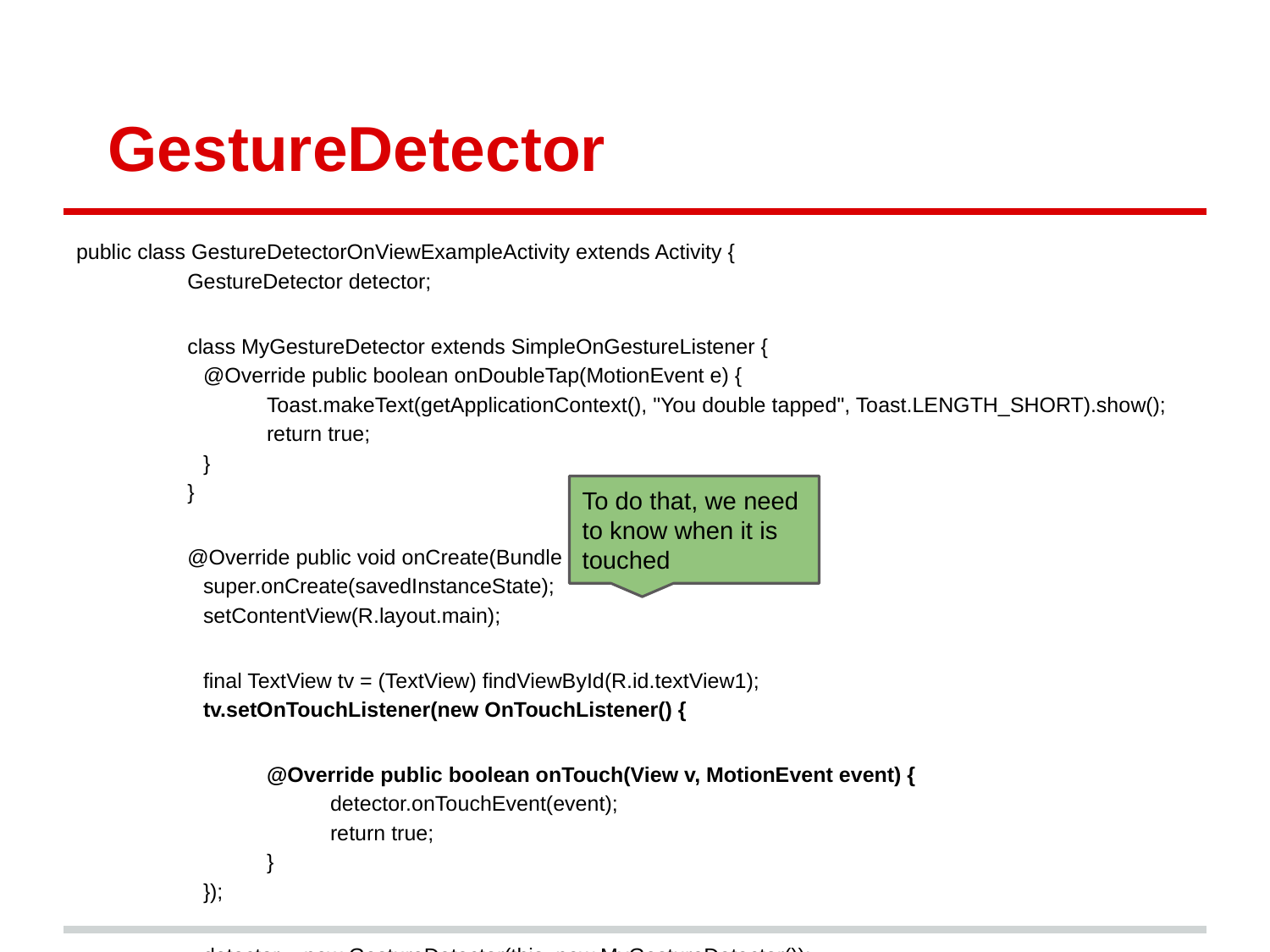

# GestureDetector
public class GestureDetectorOnViewExampleActivity extends Activity {
GestureDetector detector;

class MyGestureDetector extends SimpleOnGestureListener {
@Override public boolean onDoubleTap(MotionEvent e) {
Toast.makeText(getApplicationContext(), "You double tapped", Toast.LENGTH_SHORT).show();
return true;
}
}

@Override public void onCreate(Bundle savedInstanceState) {
super.onCreate(savedInstanceState);
setContentView(R.layout.main);

final TextView tv = (TextView) findViewById(R.id.textView1);
tv.setOnTouchListener(new OnTouchListener() {

@Override public boolean onTouch(View v, MotionEvent event) {
detector.onTouchEvent(event);
return true;
}
});

detector = new GestureDetector(this, new MyGestureDetector());
}
}

To do that, we need to know when it is touched